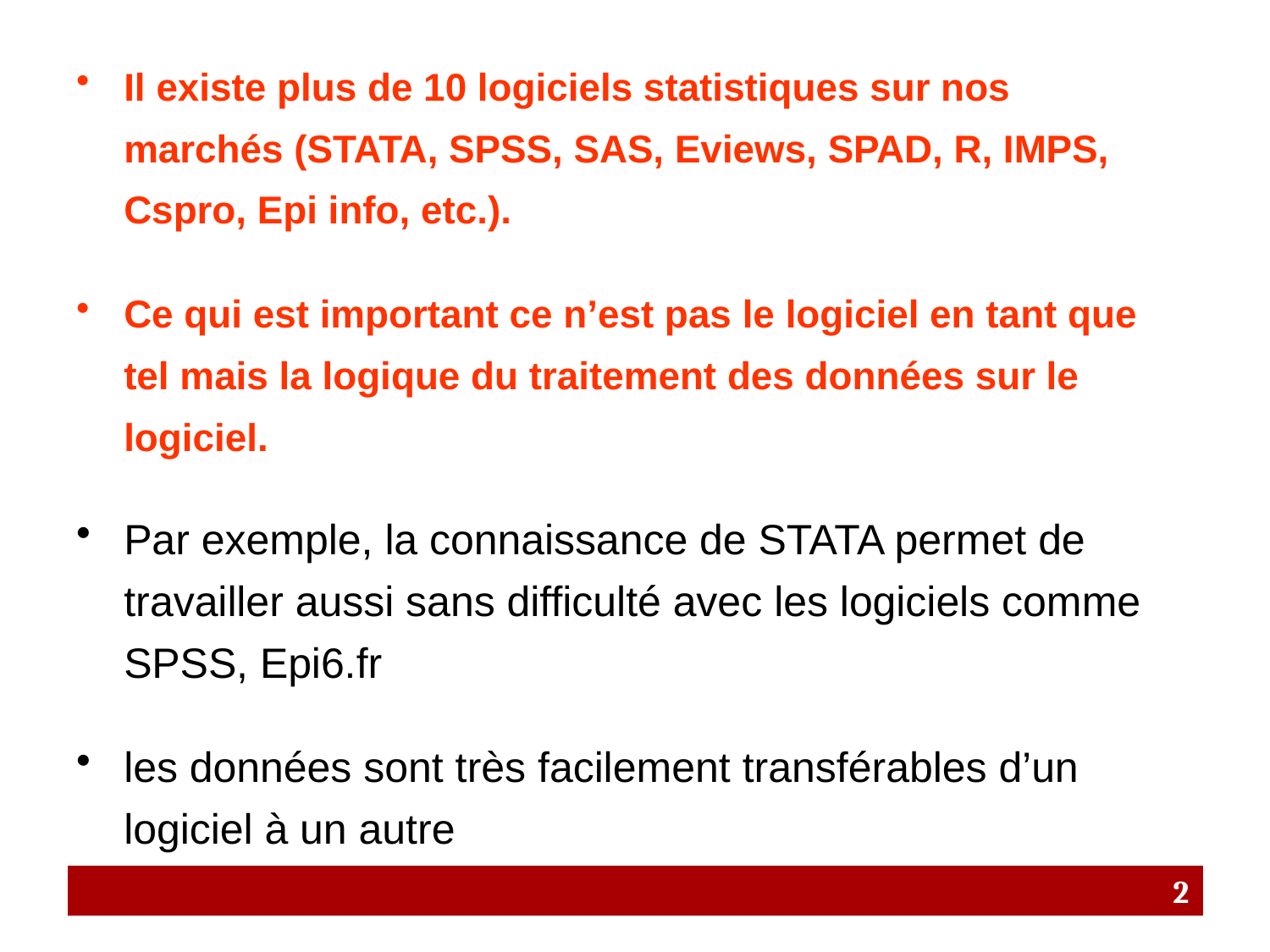

#
Il existe plus de 10 logiciels statistiques sur nos marchés (STATA, SPSS, SAS, Eviews, SPAD, R, IMPS, Cspro, Epi info, etc.).
Ce qui est important ce n’est pas le logiciel en tant que tel mais la logique du traitement des données sur le logiciel.
Par exemple, la connaissance de STATA permet de travailler aussi sans difficulté avec les logiciels comme SPSS, Epi6.fr
les données sont très facilement transférables d’un logiciel à un autre